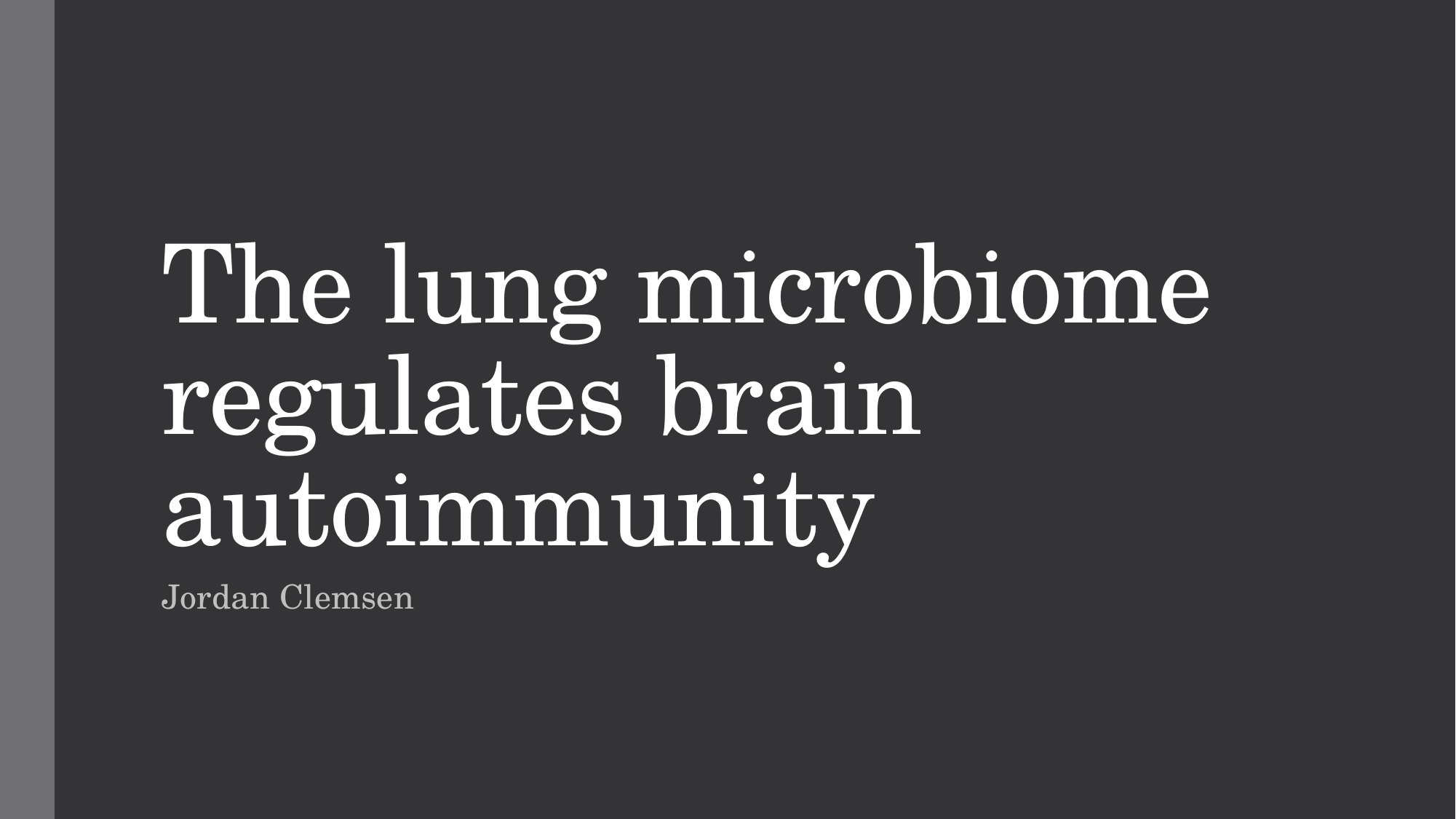

# The lung microbiome regulates brain autoimmunity
Jordan Clemsen